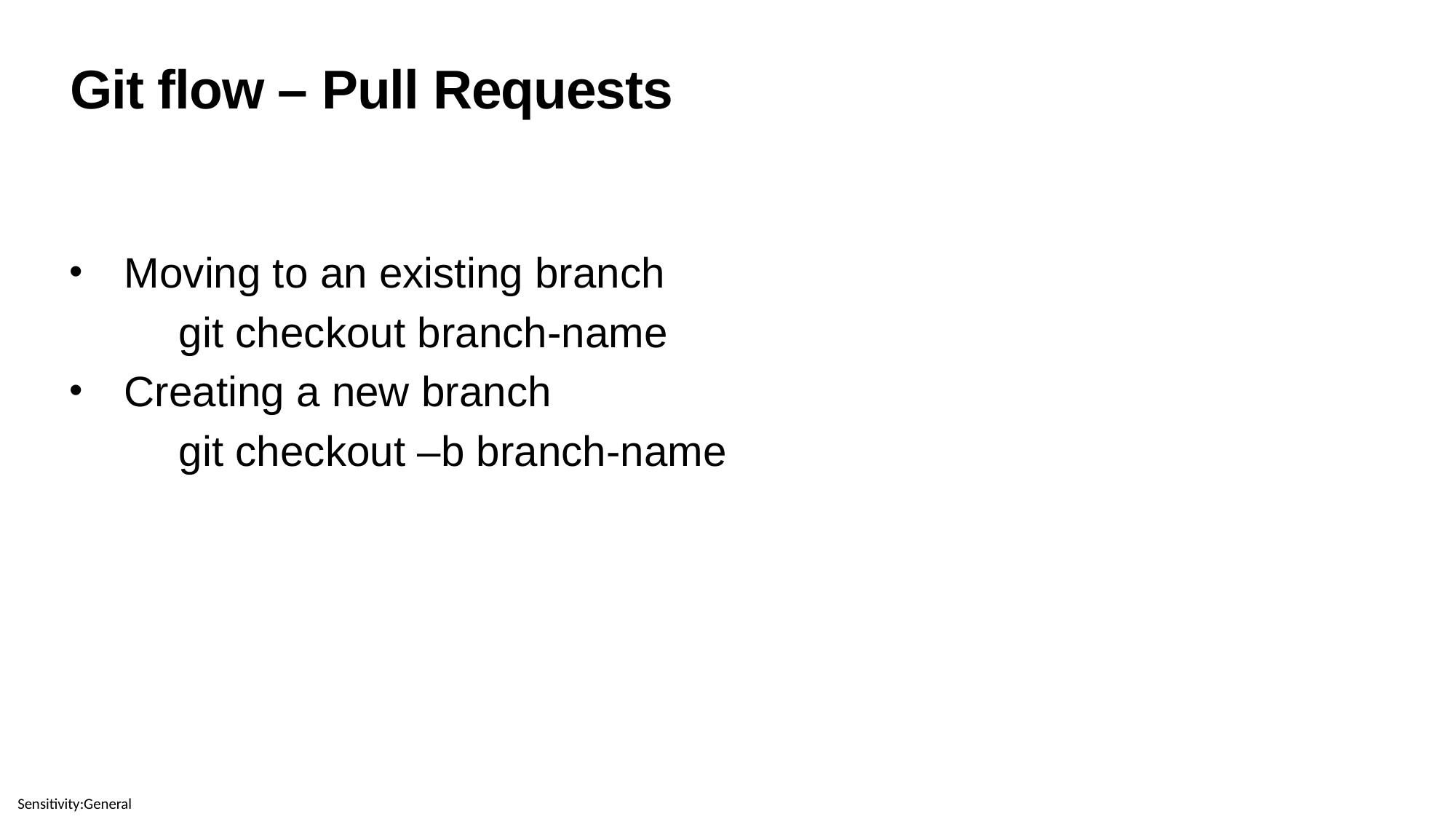

# Git flow – Pull Requests
Moving to an existing branch
	git checkout branch-name
Creating a new branch
	git checkout –b branch-name